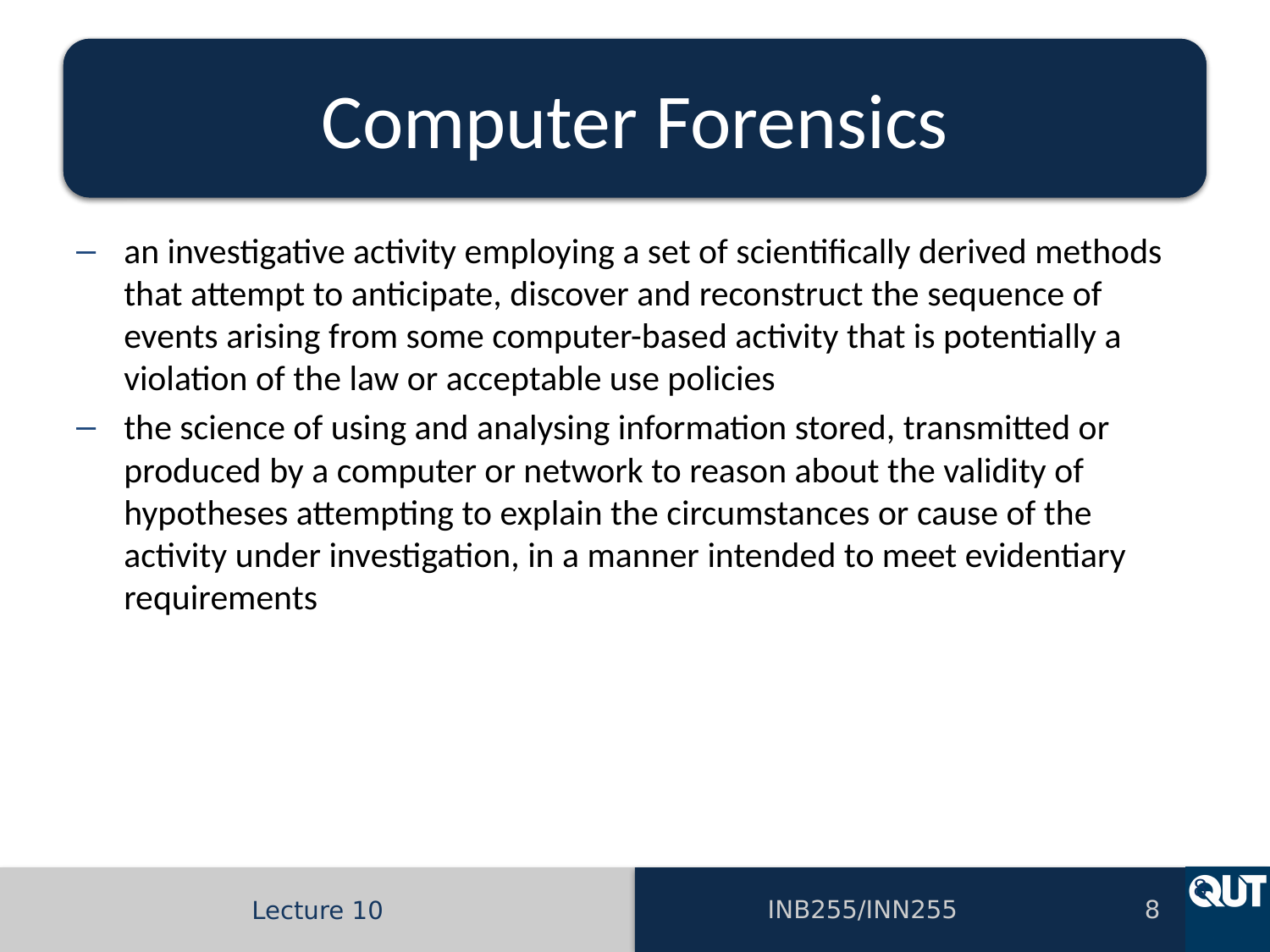

# Computer Forensics
an investigative activity employing a set of scientifically derived methods that attempt to anticipate, discover and reconstruct the sequence of events arising from some computer-based activity that is potentially a violation of the law or acceptable use policies
the science of using and analysing information stored, transmitted or produced by a computer or network to reason about the validity of hypotheses attempting to explain the circumstances or cause of the activity under investigation, in a manner intended to meet evidentiary requirements

8
Lecture 10